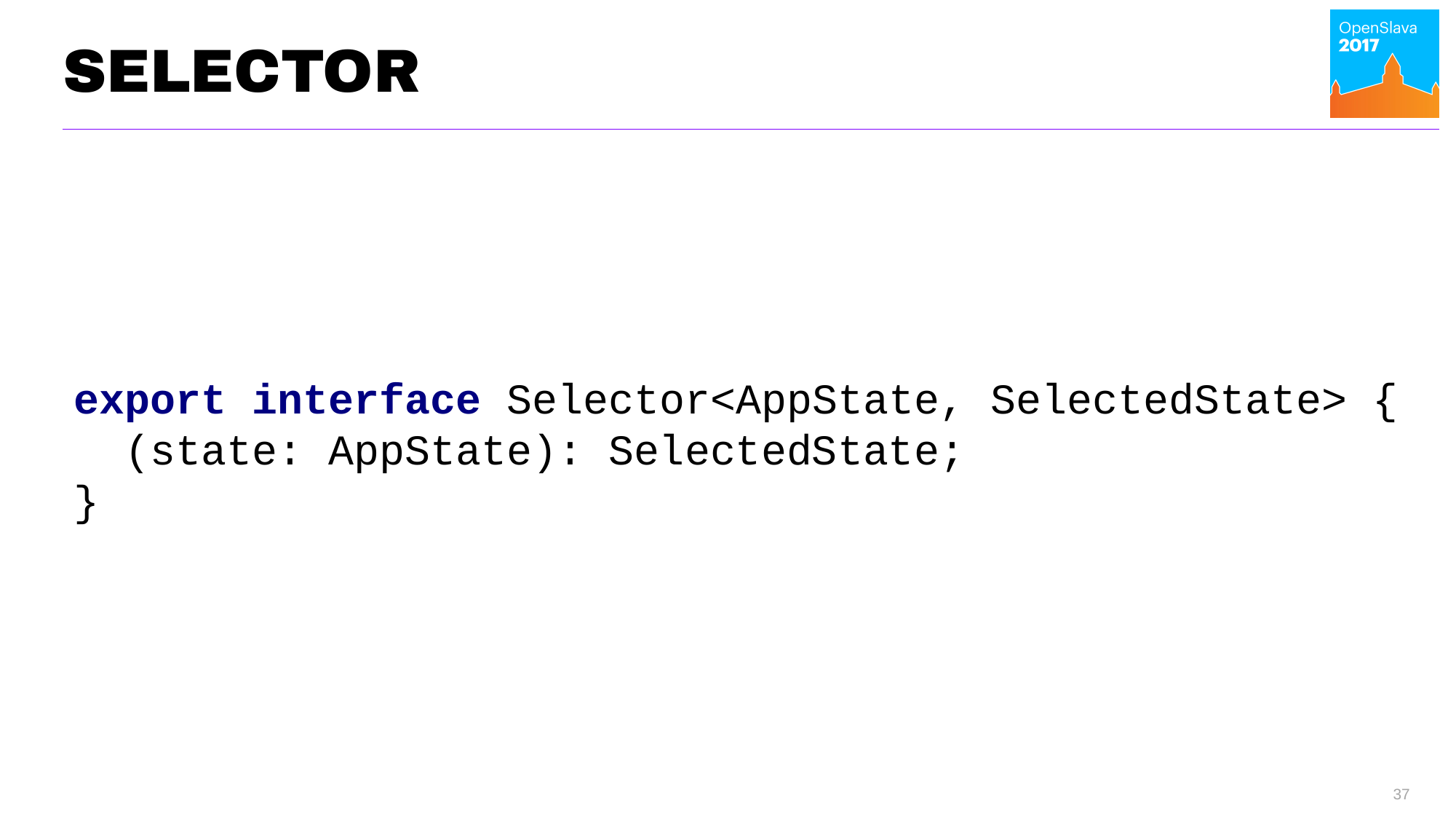

# Selector
export interface Selector<AppState, SelectedState> {
  (state: AppState): SelectedState;
}
37